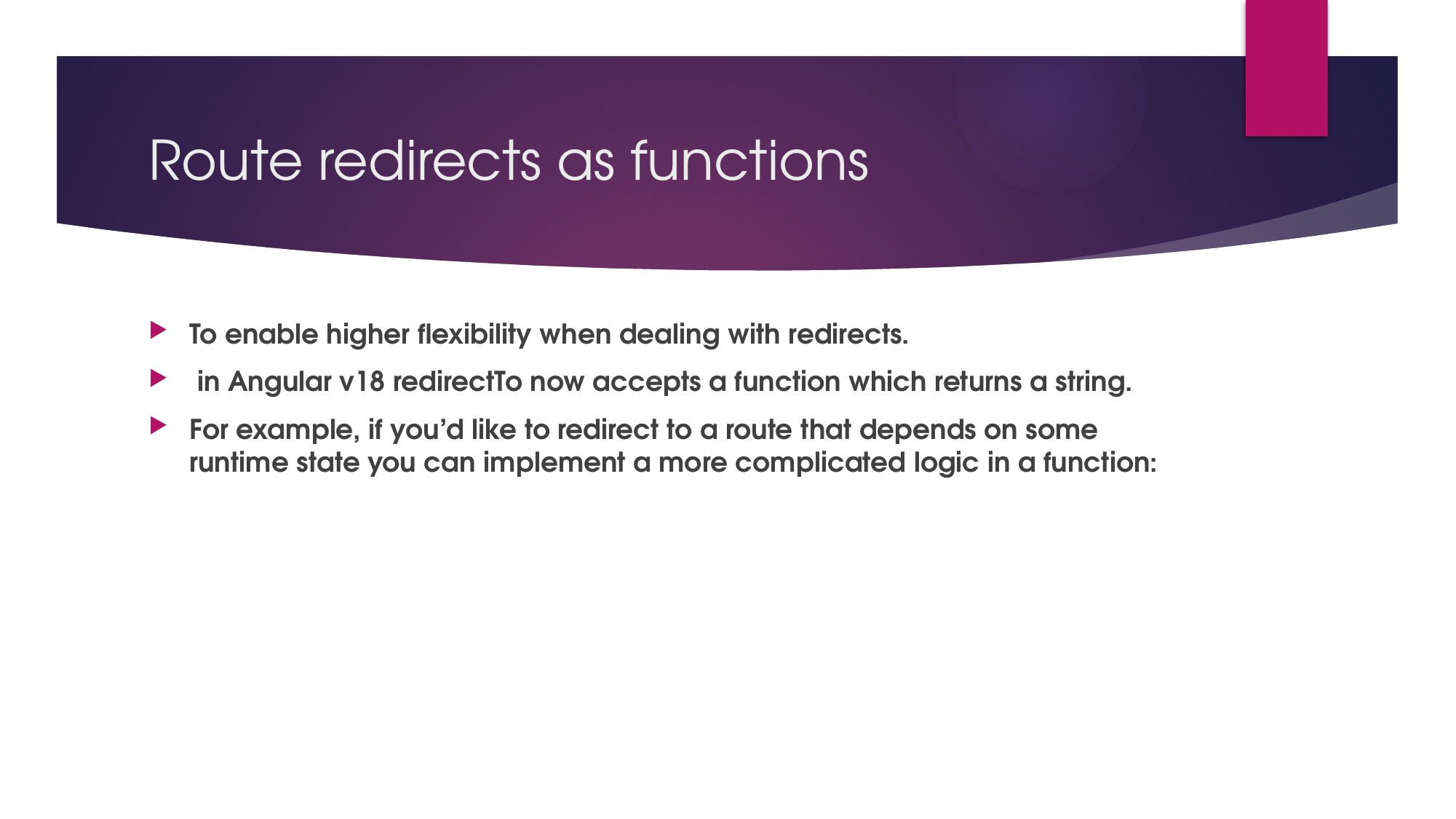

# Route redirects as functions
To enable higher flexibility when dealing with redirects.
 in Angular v18 redirectTo now accepts a function which returns a string.
For example, if you’d like to redirect to a route that depends on some runtime state you can implement a more complicated logic in a function: